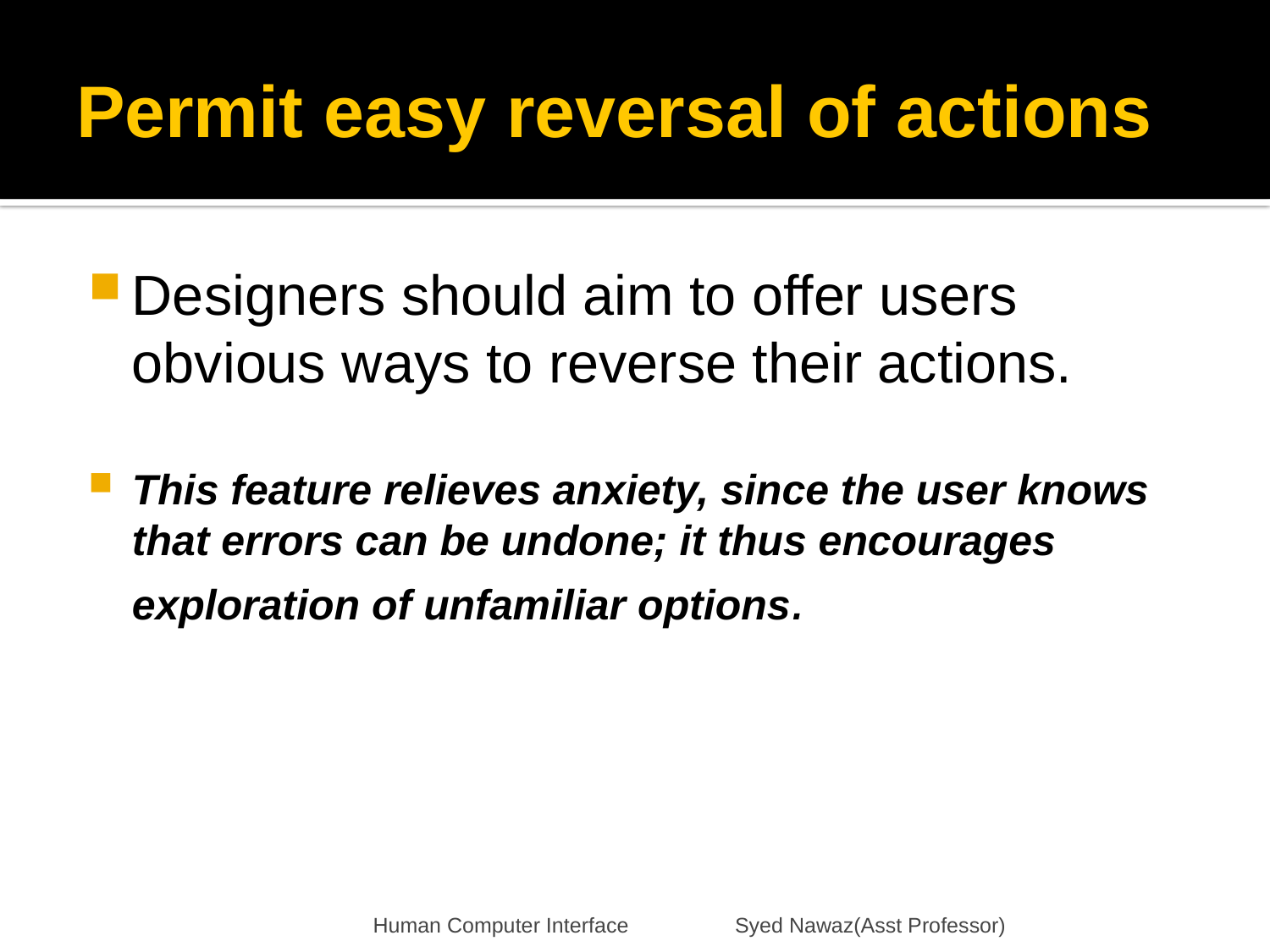

# Permit easy reversal of actions
Designers should aim to offer users obvious ways to reverse their actions.

This feature relieves anxiety, since the user knows that errors can be undone; it thus encourages exploration of unfamiliar options.
Human Computer Interface                  Syed Nawaz(Asst Professor)